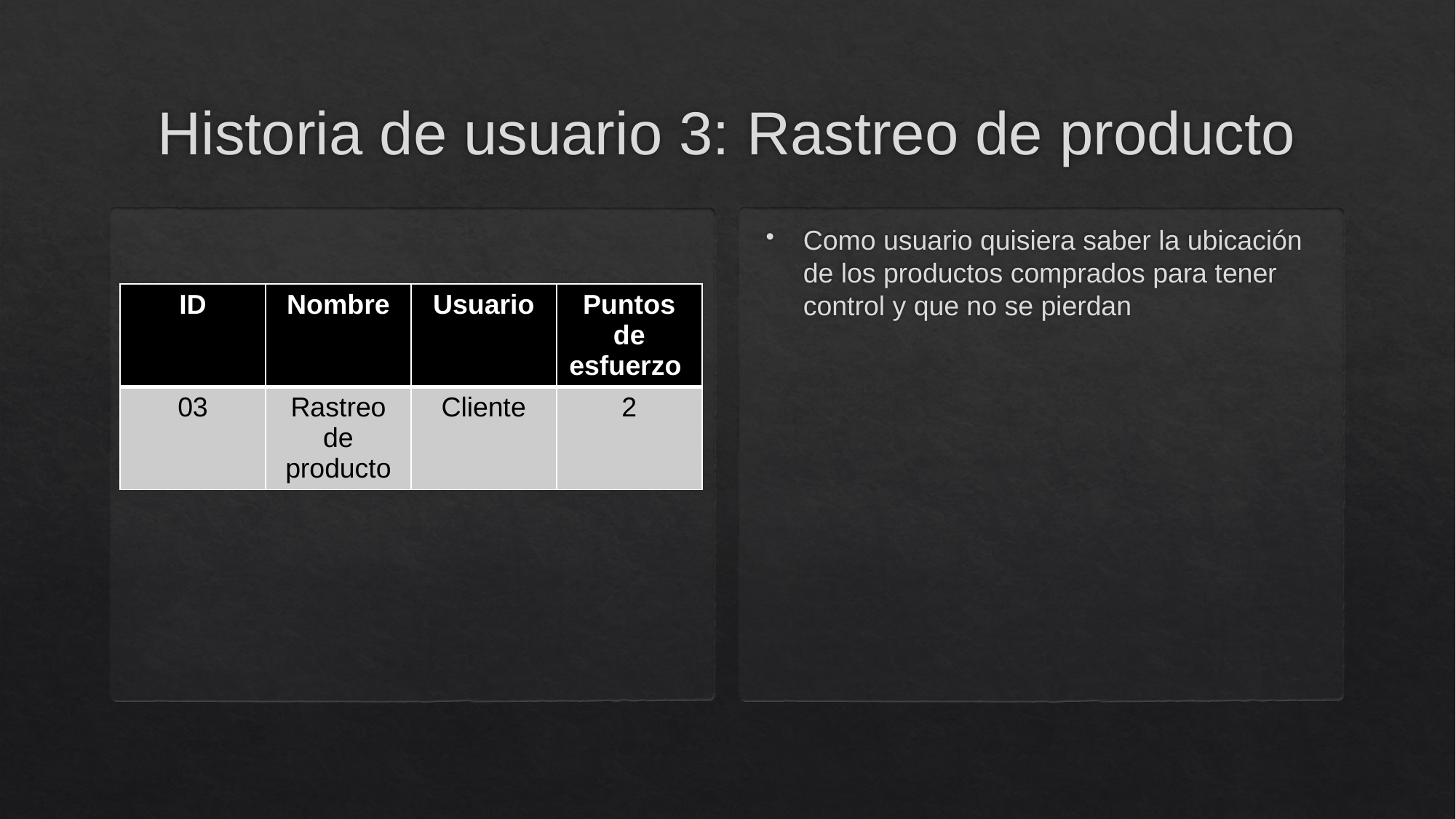

# Historia de usuario 3: Rastreo de producto
Como usuario quisiera saber la ubicación de los productos comprados para tener control y que no se pierdan
| ID | Nombre | Usuario | Puntos de esfuerzo |
| --- | --- | --- | --- |
| 03 | Rastreo de producto | Cliente | 2 |